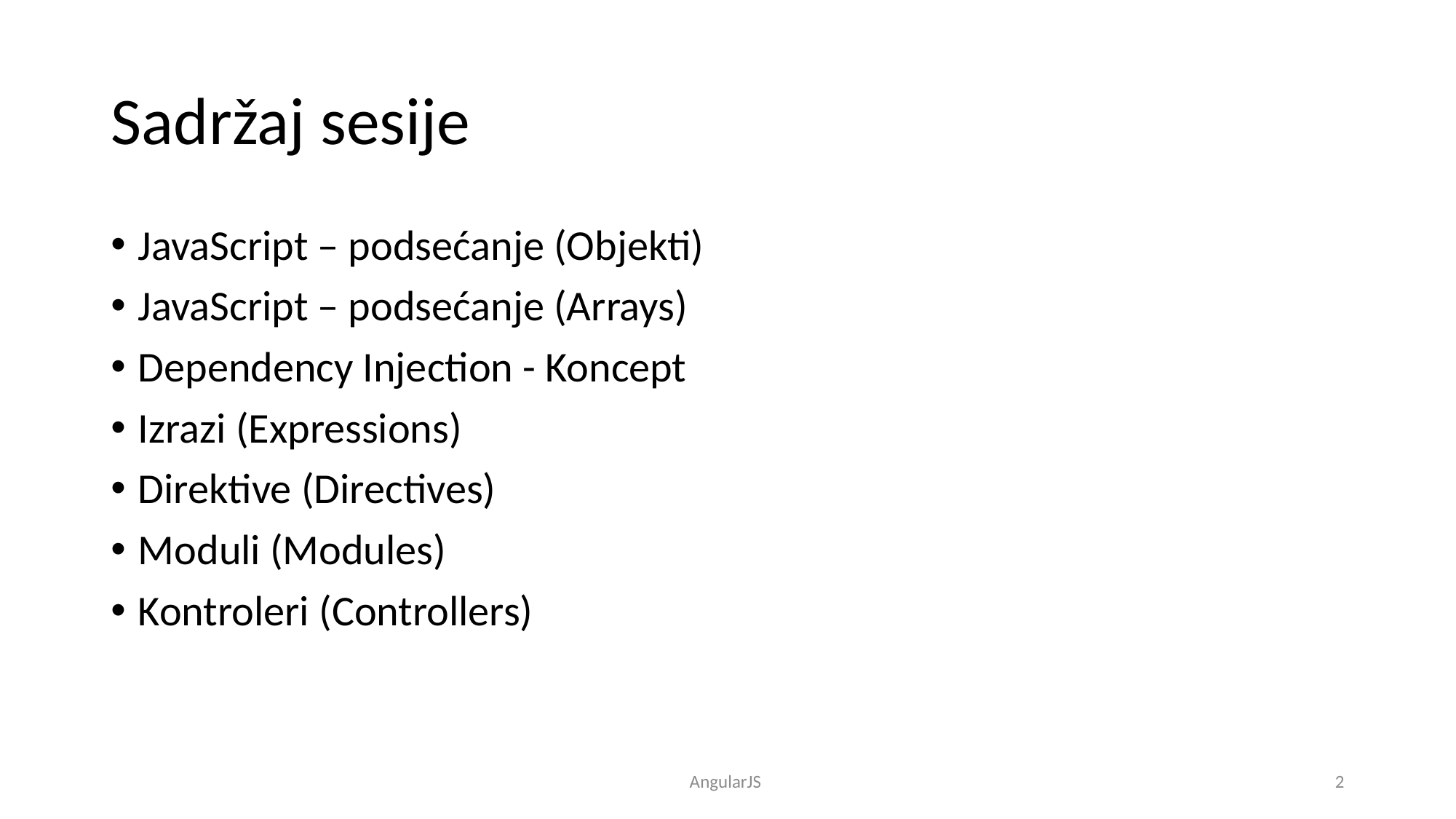

# Sadržaj sesije
JavaScript – podsećanje (Objekti)
JavaScript – podsećanje (Arrays)
Dependency Injection - Koncept
Izrazi (Expressions)
Direktive (Directives)
Moduli (Modules)
Kontroleri (Controllers)

AngularJS
2